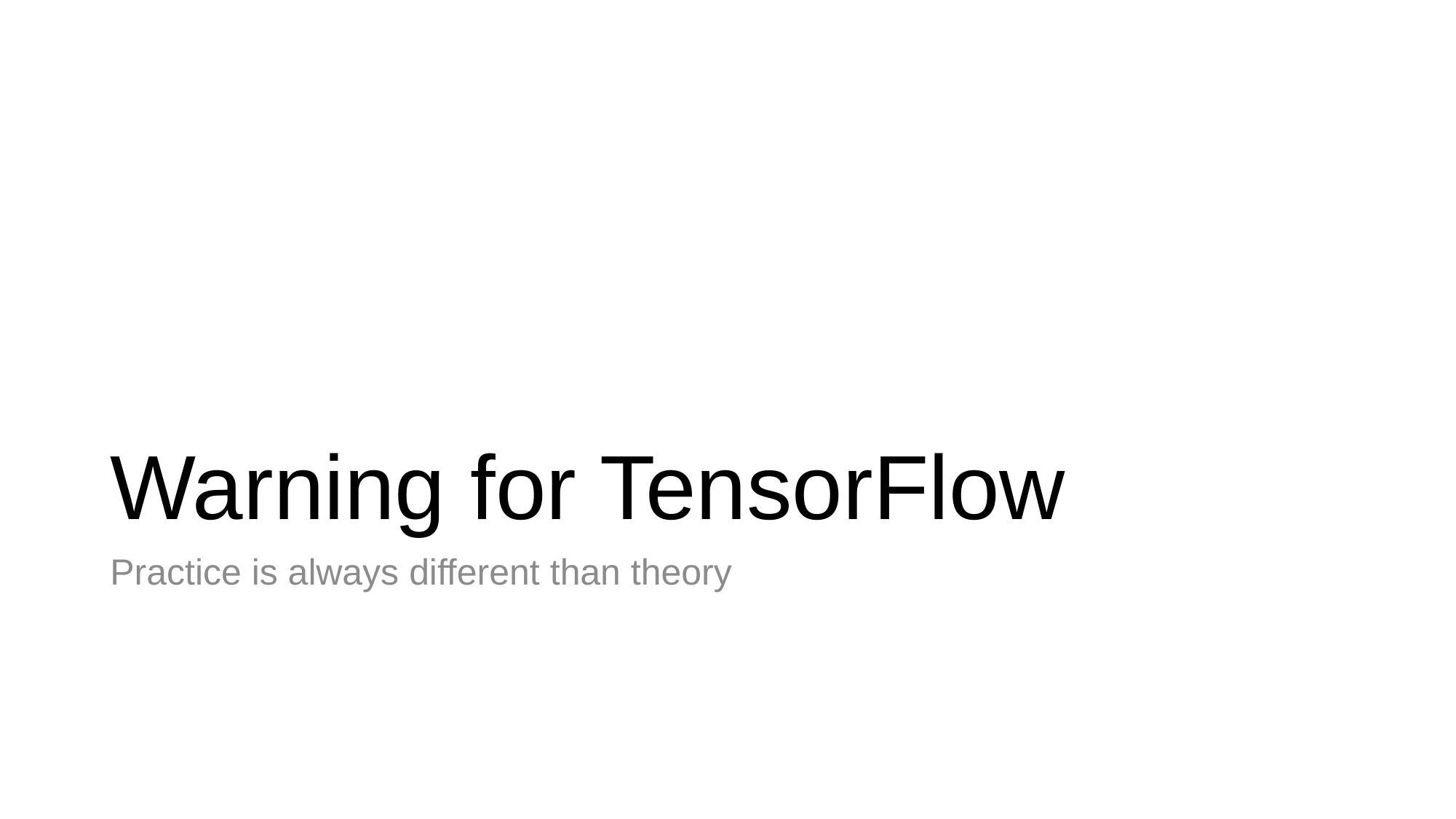

# Warning for TensorFlow
Practice is always different than theory